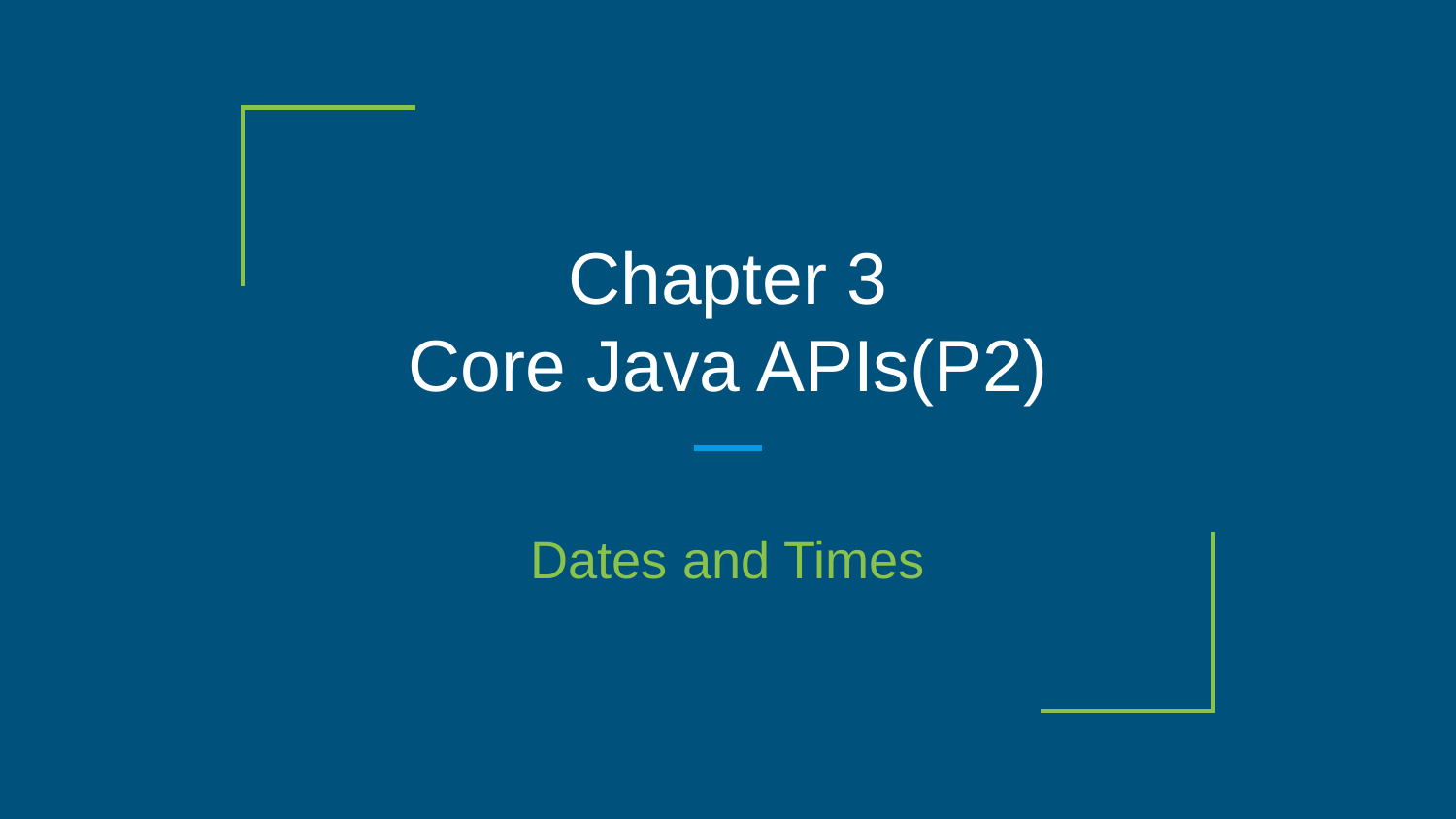

# Chapter 3
Core Java APIs(P2)
Dates and Times